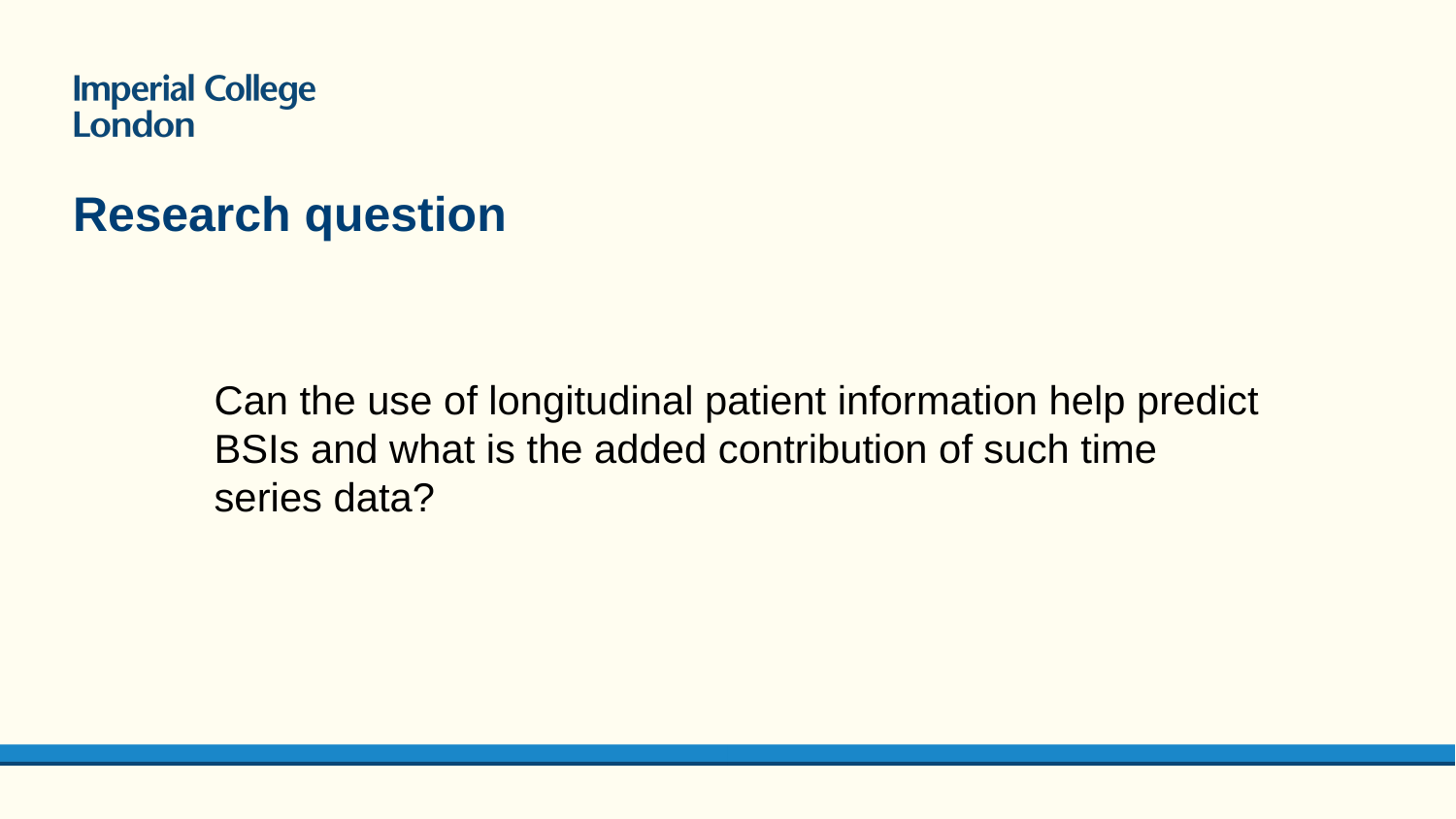

# Research question
Can the use of longitudinal patient information help predict BSIs and what is the added contribution of such time series data?